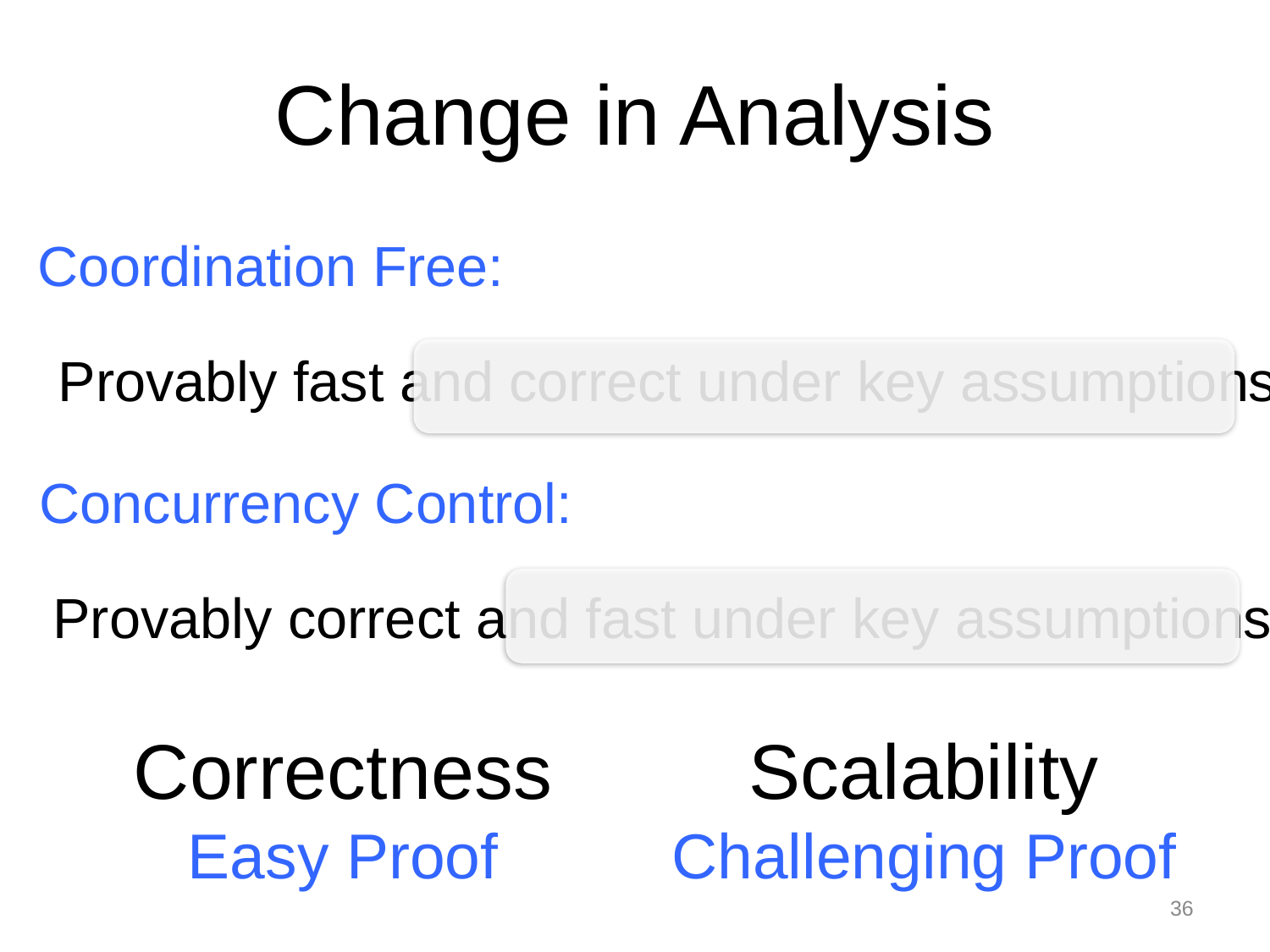

# Change in Analysis
Coordination Free:
Provably fast and correct under key assumptions.

Concurrency Control:

Provably correct and fast under key assumptions.
Correctness
Easy Proof
Scalability
Challenging Proof
36